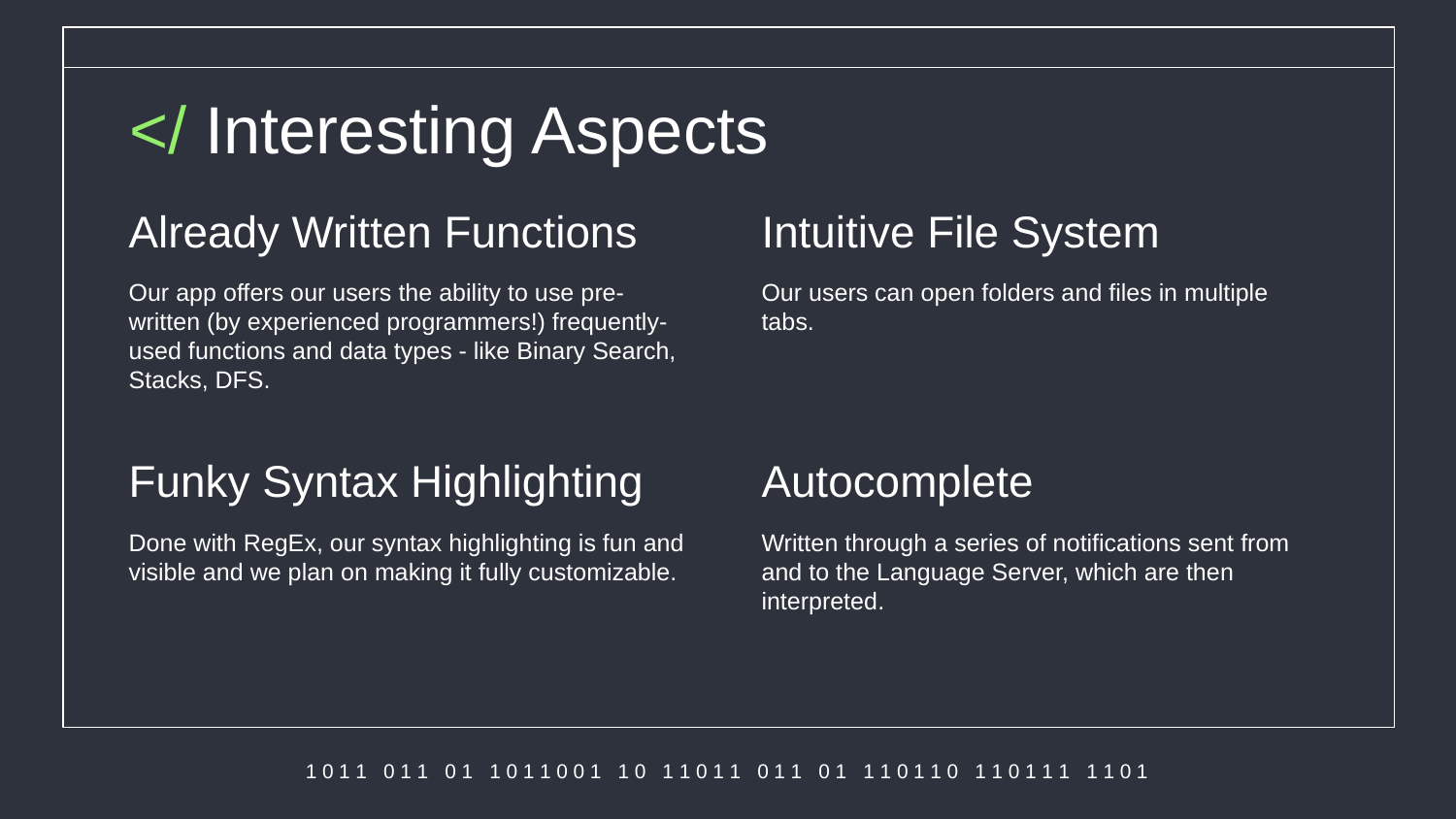

</ Interesting Aspects
# Already Written Functions
Intuitive File System
Our app offers our users the ability to use pre-written (by experienced programmers!) frequently-used functions and data types - like Binary Search, Stacks, DFS.
Our users can open folders and files in multiple tabs.
Funky Syntax Highlighting
Autocomplete
Done with RegEx, our syntax highlighting is fun and visible and we plan on making it fully customizable.
Written through a series of notifications sent from and to the Language Server, which are then interpreted.